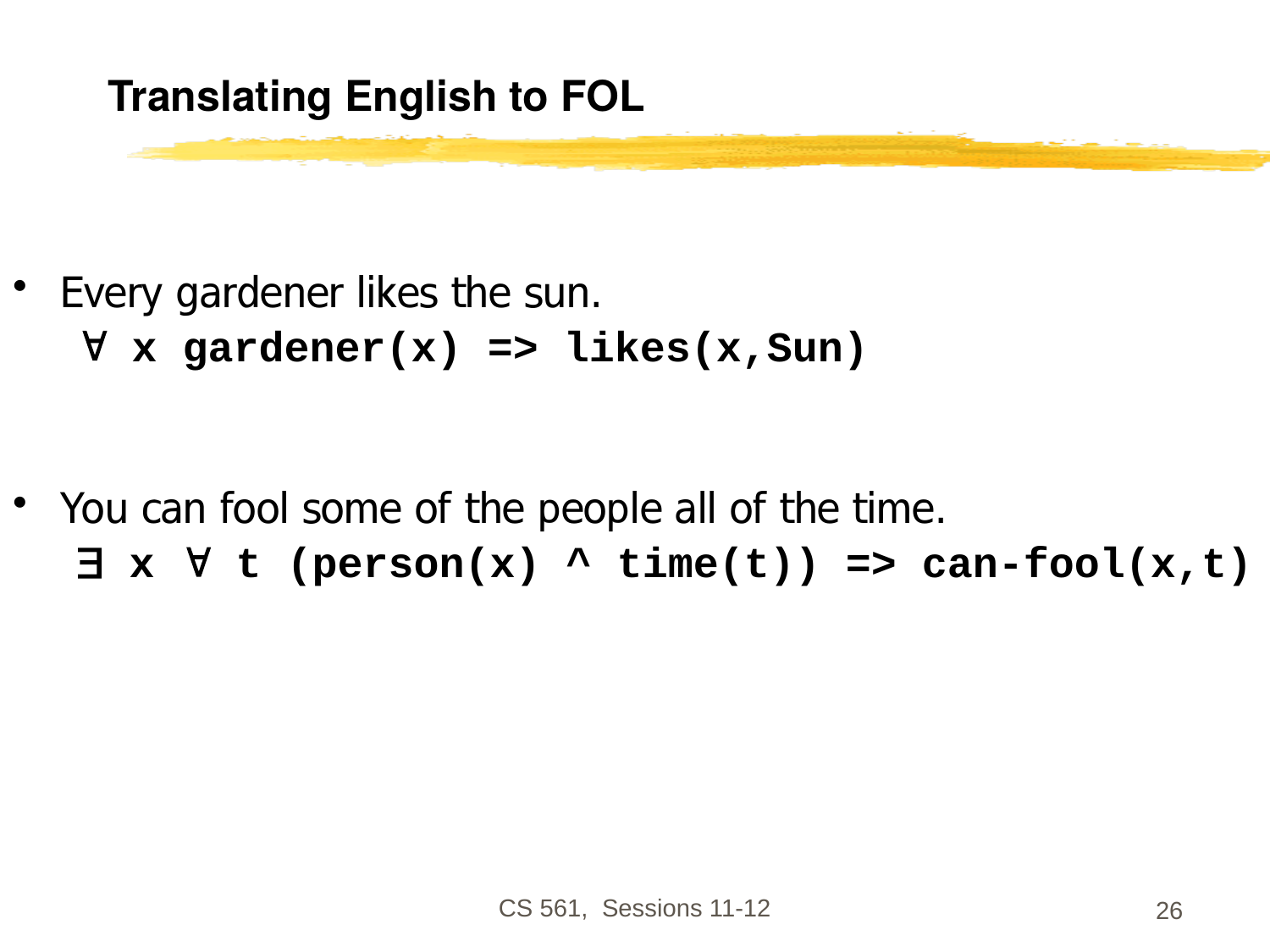

# Translating English to FOL
Every gardener likes the sun.
∀ x gardener(x) => likes(x,Sun)

You can fool some of the people all of the time.
∃ x ∀ t (person(x) ^ time(t)) => can-fool(x,t)

CS 561,  Sessions 11-12
26